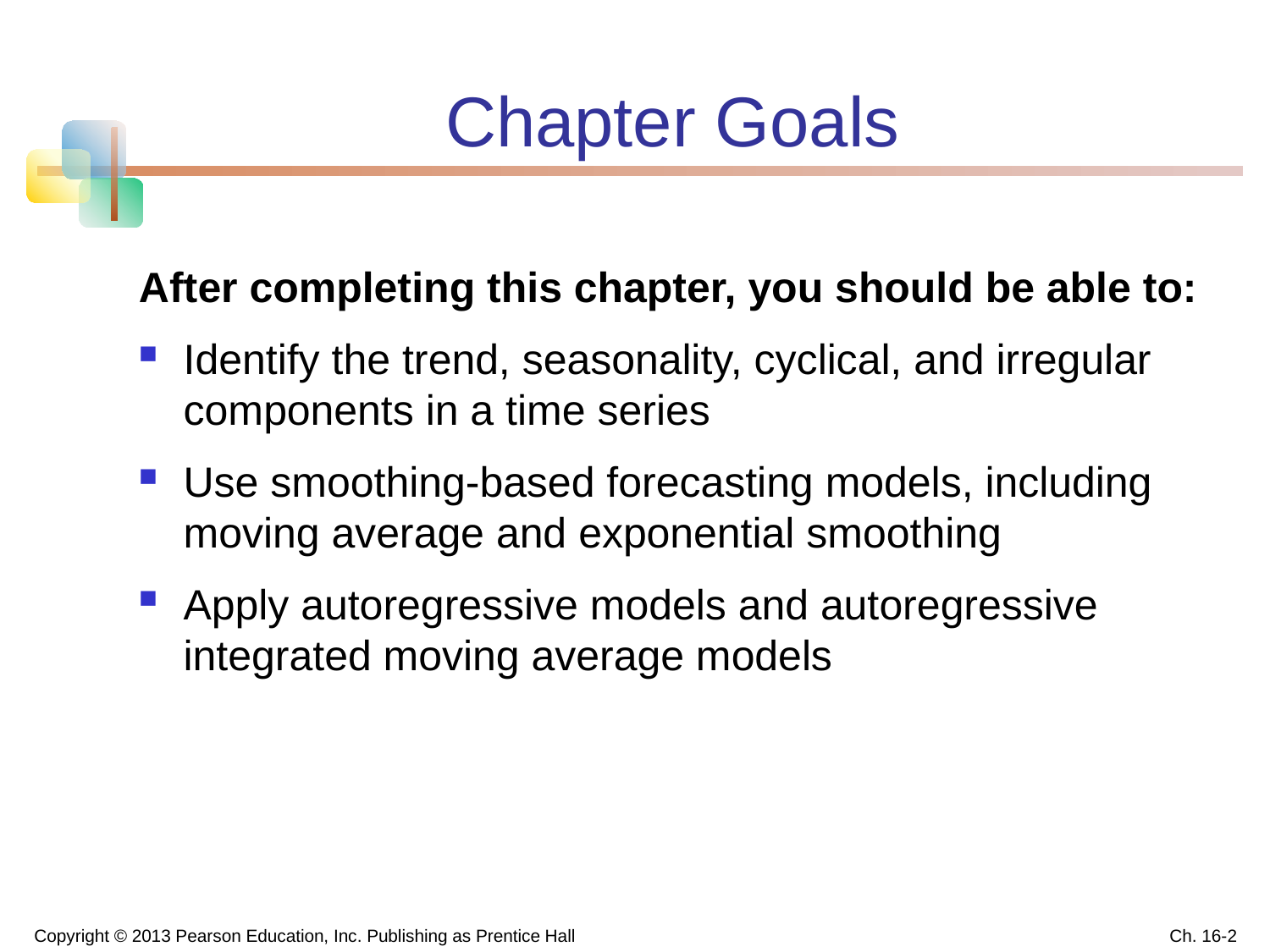

# Chapter Goals
After completing this chapter, you should be able to:
Identify the trend, seasonality, cyclical, and irregular components in a time series
Use smoothing-based forecasting models, including moving average and exponential smoothing
Apply autoregressive models and autoregressive integrated moving average models
Copyright © 2013 Pearson Education, Inc. Publishing as Prentice Hall
Ch. 16-2